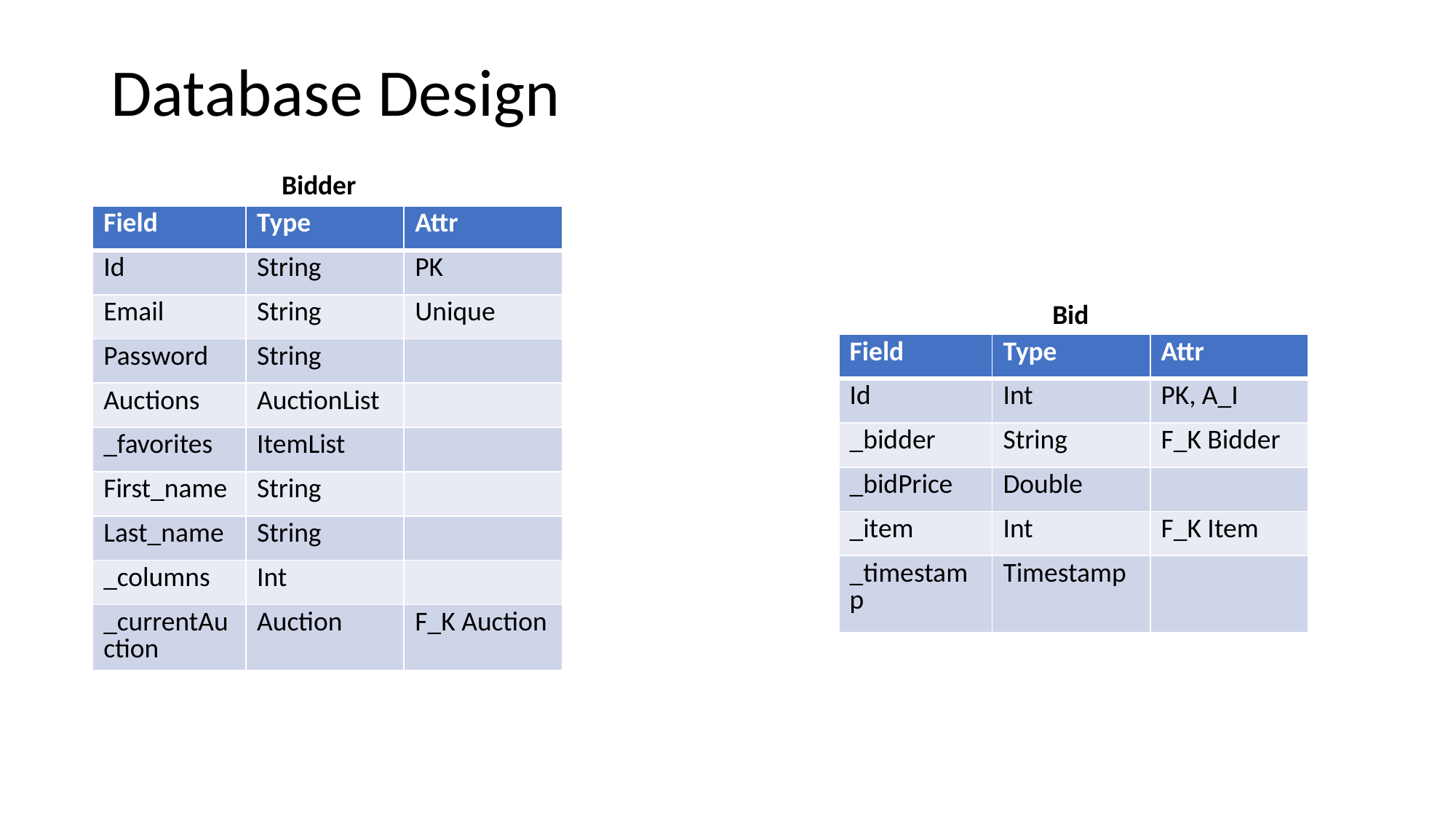

# Database Design
Bidder
| Field | Type | Attr |
| --- | --- | --- |
| Id | String | PK |
| Email | String | Unique |
| Password | String |  |
| Auctions | AuctionList |  |
| \_favorites | ItemList |  |
| First\_name | String |  |
| Last\_name | String |  |
| \_columns | Int |  |
| \_currentAuction | Auction | F\_K Auction |
Bid
| Field | Type | Attr |
| --- | --- | --- |
| Id | Int | PK, A\_I |
| \_bidder | String | F\_K Bidder |
| \_bidPrice | Double |  |
| \_item | Int | F\_K Item |
| \_timestamp | Timestamp |  |